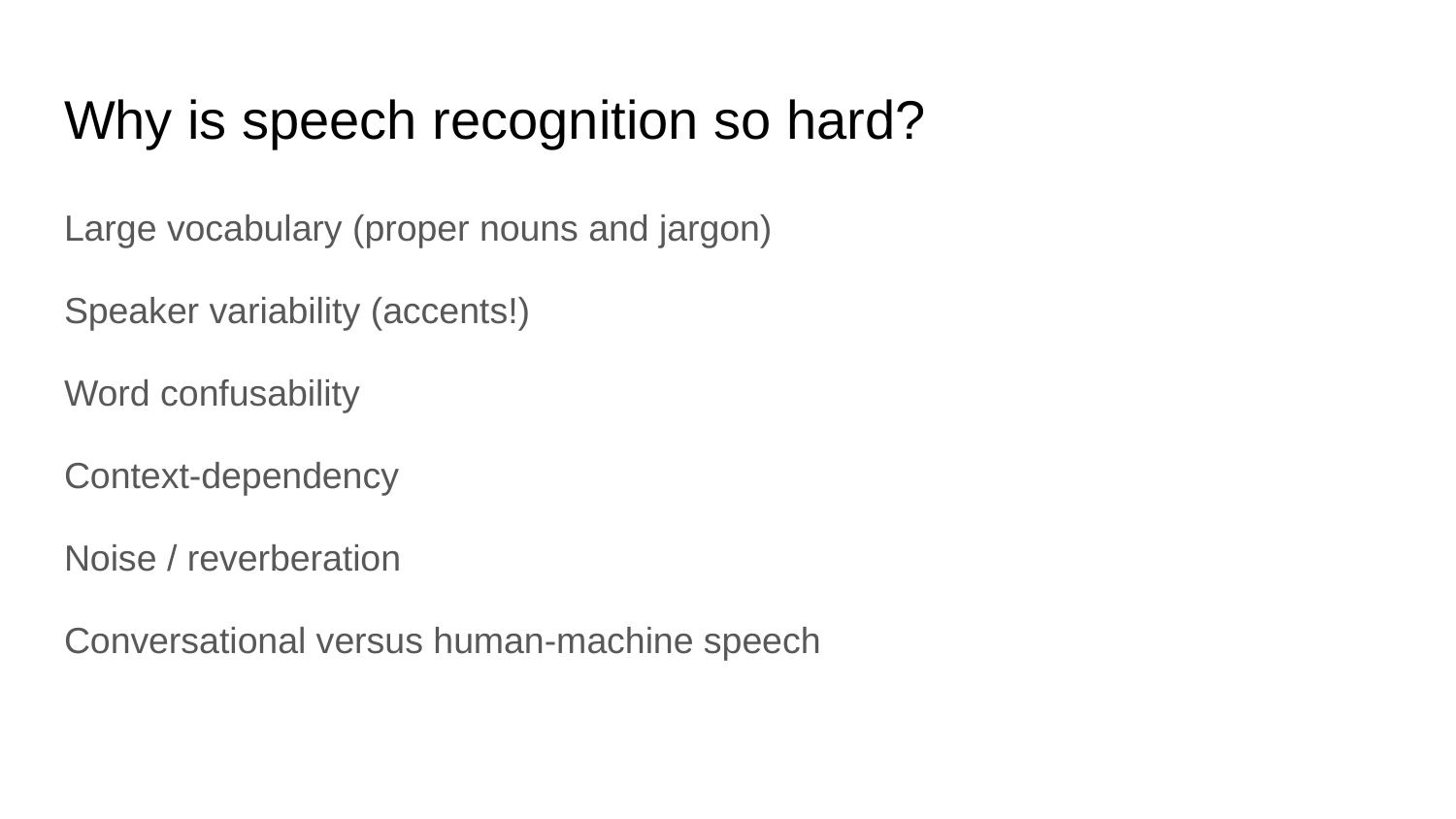

# Why is speech recognition so hard?
Large vocabulary (proper nouns and jargon)
Speaker variability (accents!)
Word confusability
Context-dependency
Noise / reverberation
Conversational versus human-machine speech